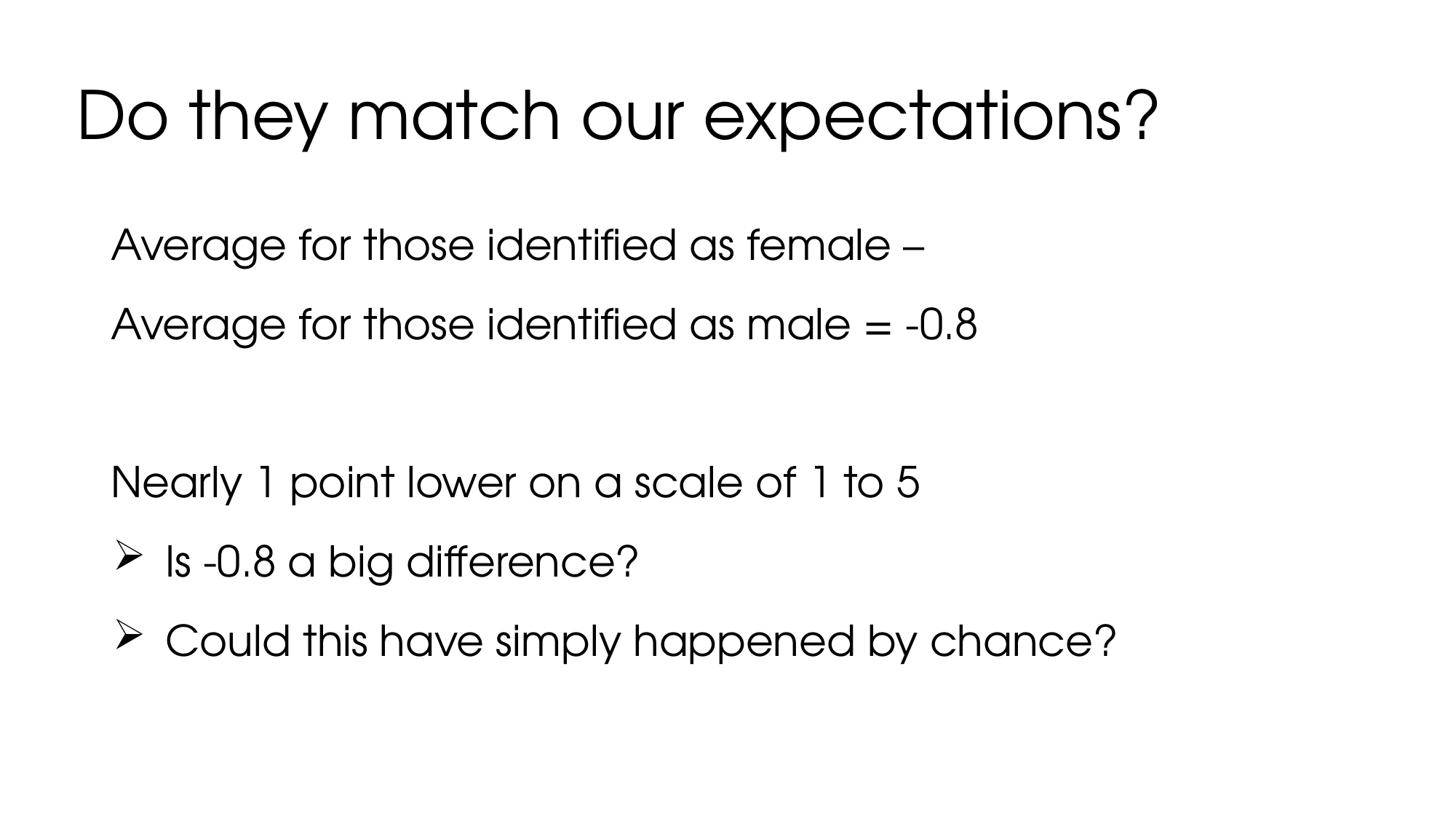

# Do they match our expectations?
Average for those identified as female –
Average for those identified as male = -0.8

Nearly 1 point lower on a scale of 1 to 5
Is -0.8 a big difference?
Could this have simply happened by chance?